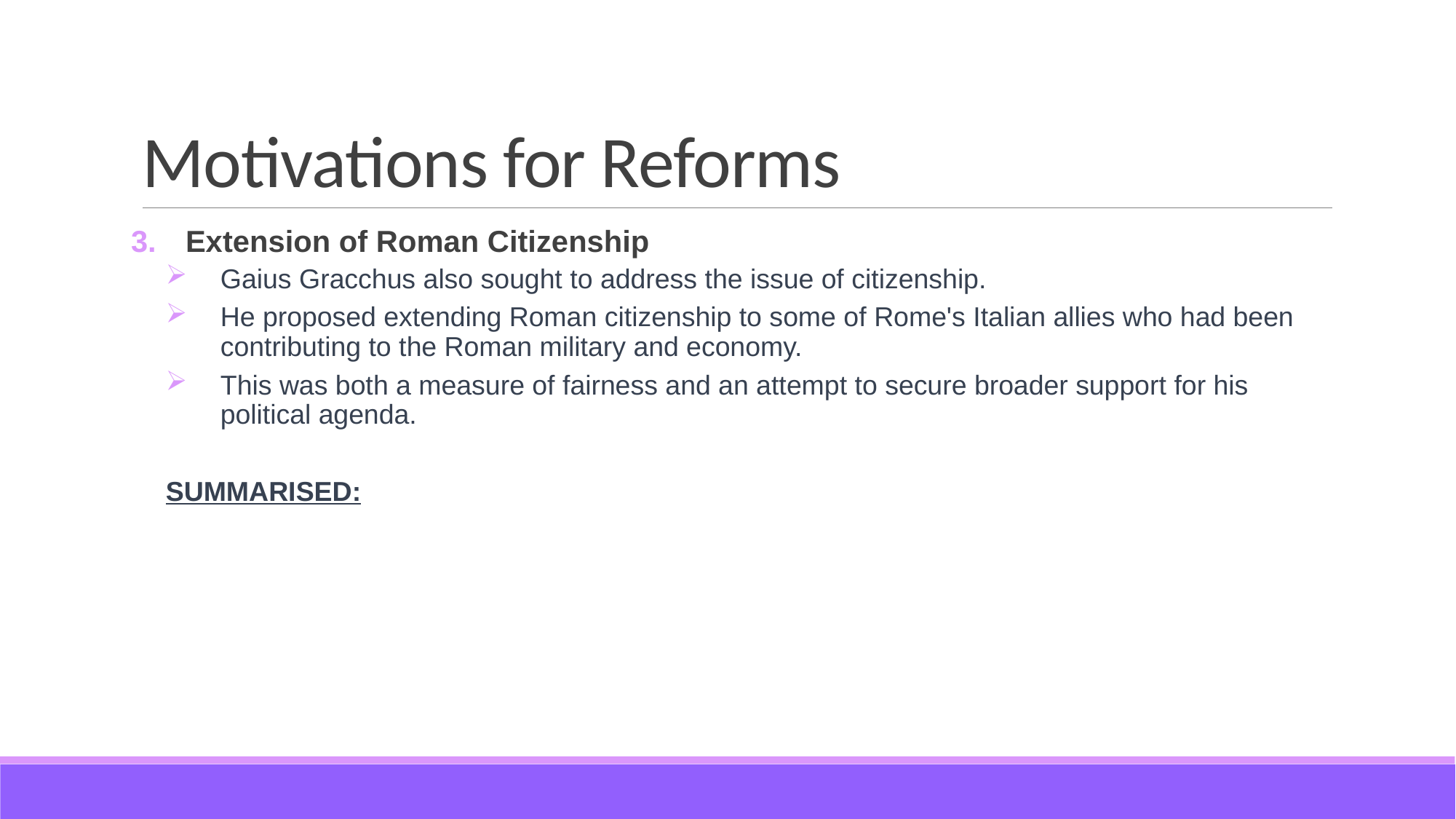

# Motivations for Reforms
Extension of Roman Citizenship
Gaius Gracchus also sought to address the issue of citizenship.
He proposed extending Roman citizenship to some of Rome's Italian allies who had been contributing to the Roman military and economy.
This was both a measure of fairness and an attempt to secure broader support for his political agenda.

SUMMARISED: